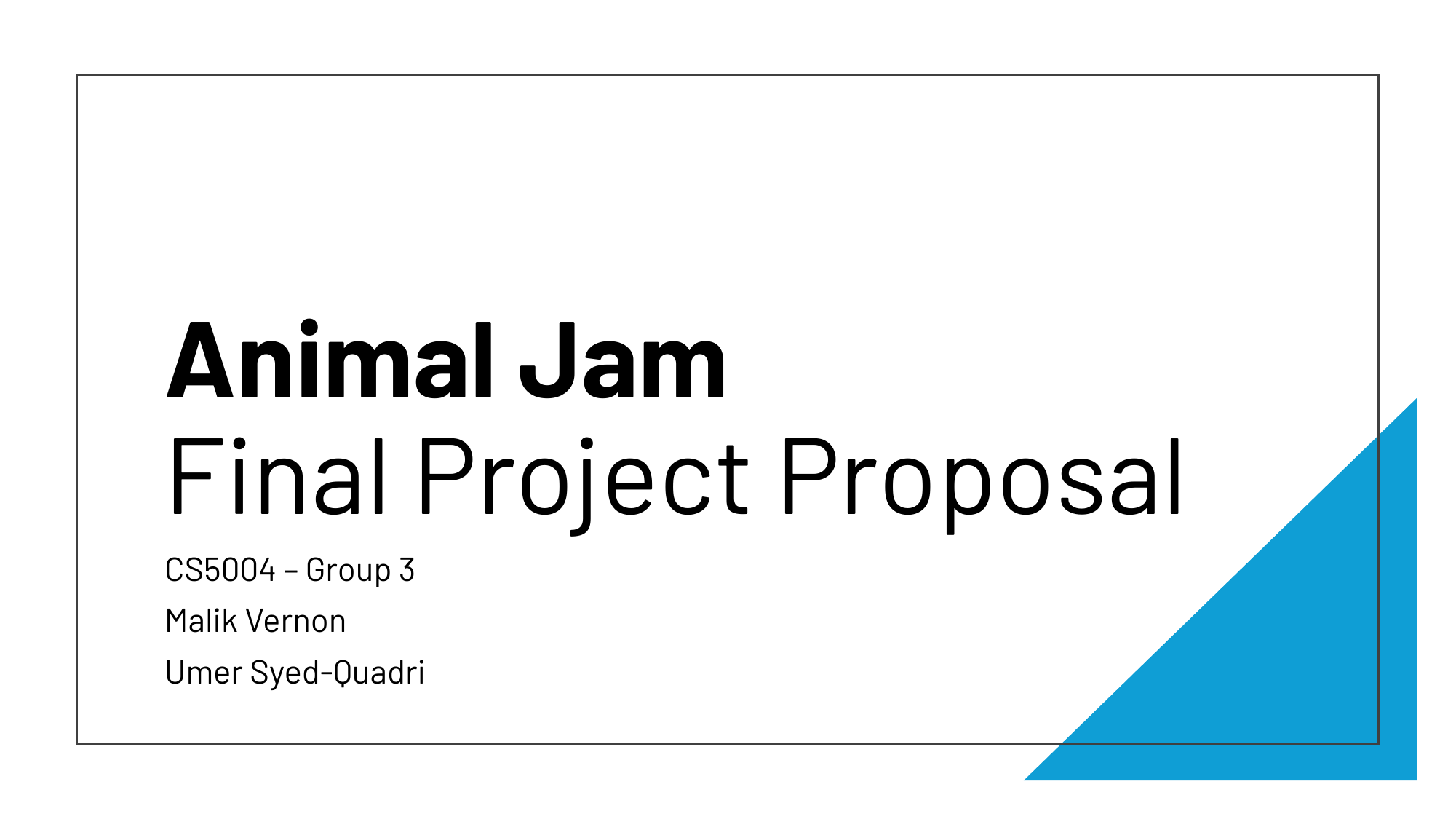

# Animal Jam Final Project Proposal

CS5004 – Group 3
Malik Vernon
Umer Syed-Quadri